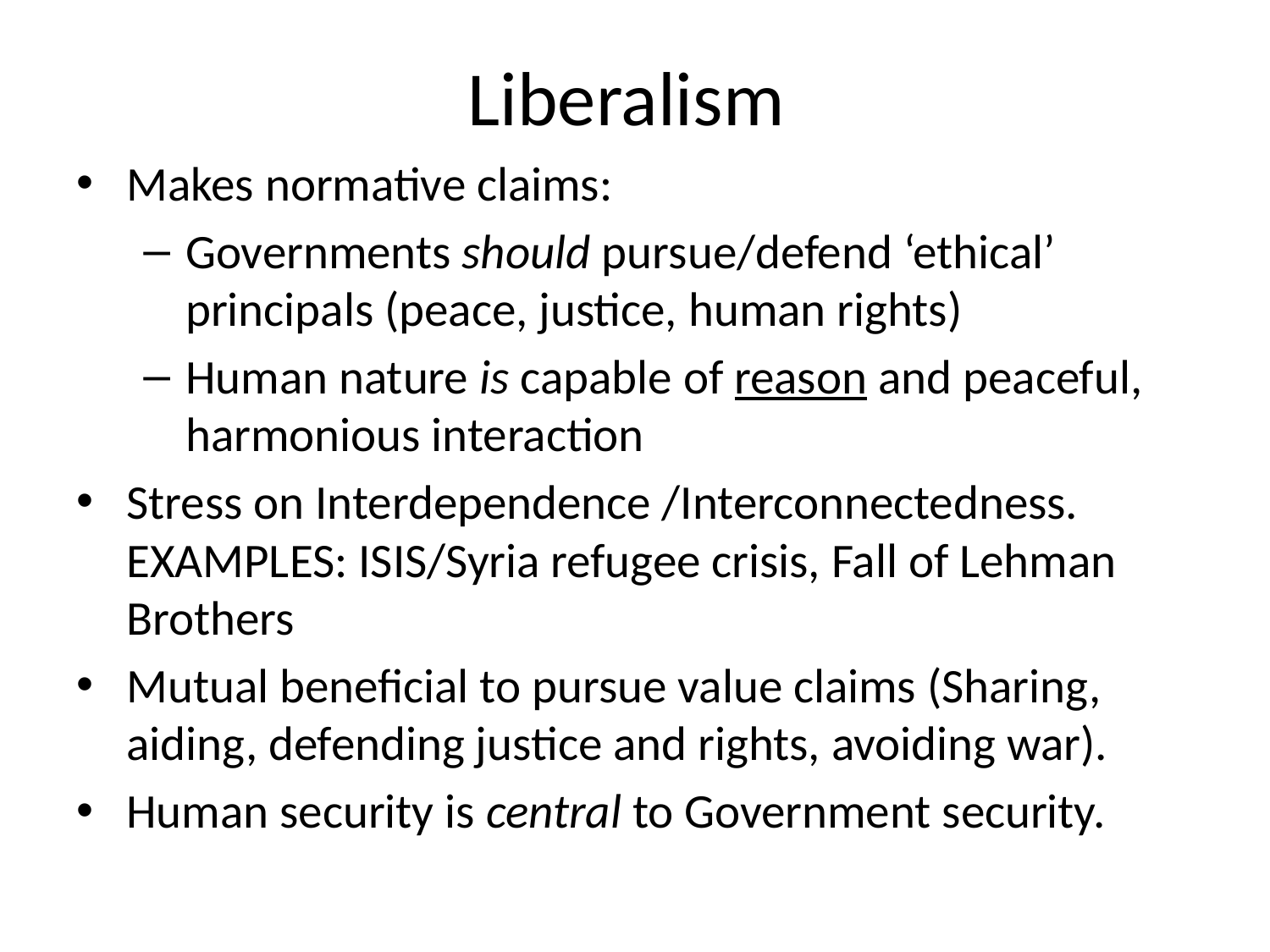

# Liberalism
Makes normative claims:
Governments should pursue/defend ‘ethical’ principals (peace, justice, human rights)
Human nature is capable of reason and peaceful, harmonious interaction
Stress on Interdependence /Interconnectedness. EXAMPLES: ISIS/Syria refugee crisis, Fall of Lehman Brothers
Mutual beneficial to pursue value claims (Sharing, aiding, defending justice and rights, avoiding war).
Human security is central to Government security.